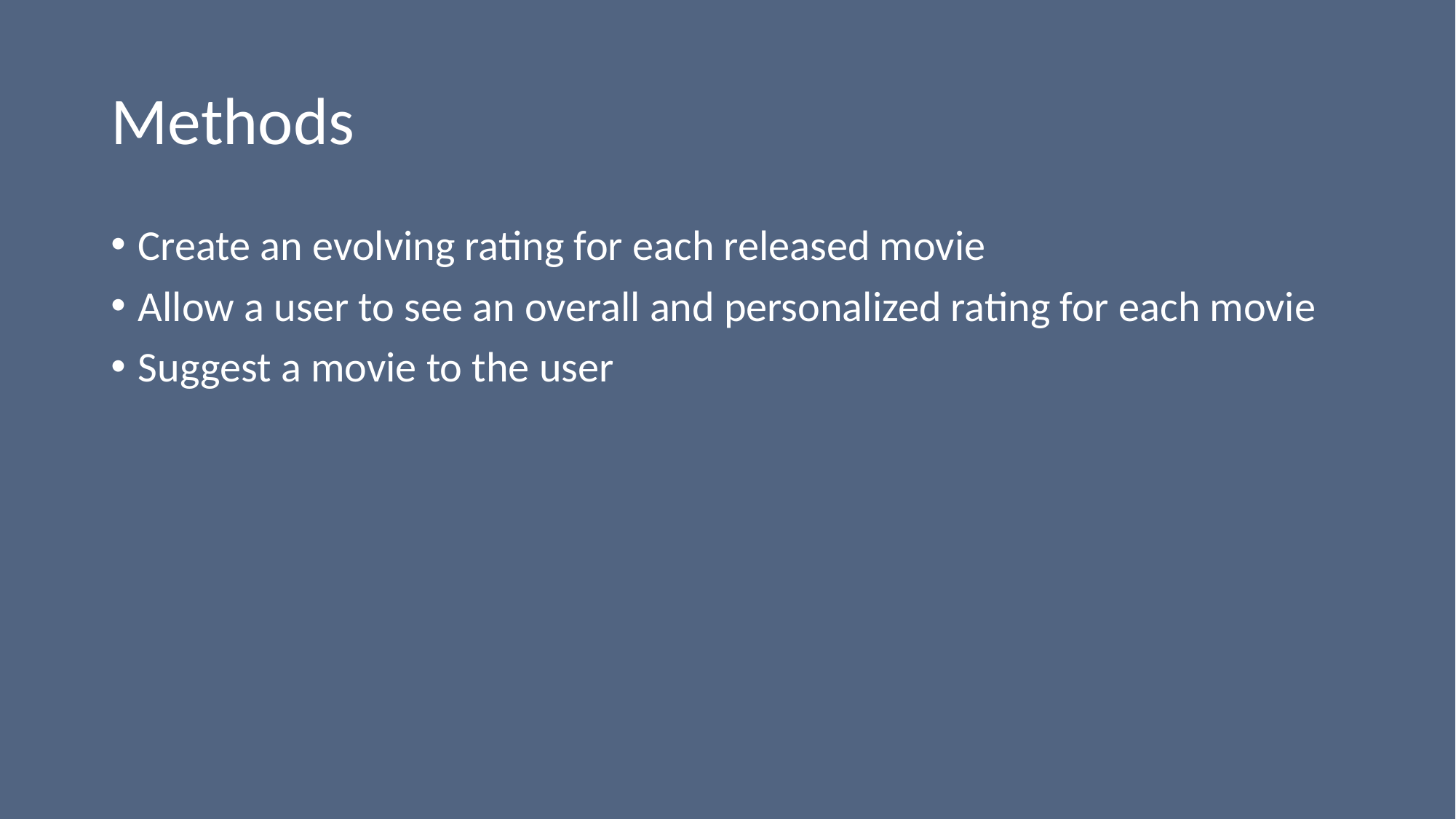

# Methods
Create an evolving rating for each released movie
Allow a user to see an overall and personalized rating for each movie
Suggest a movie to the user